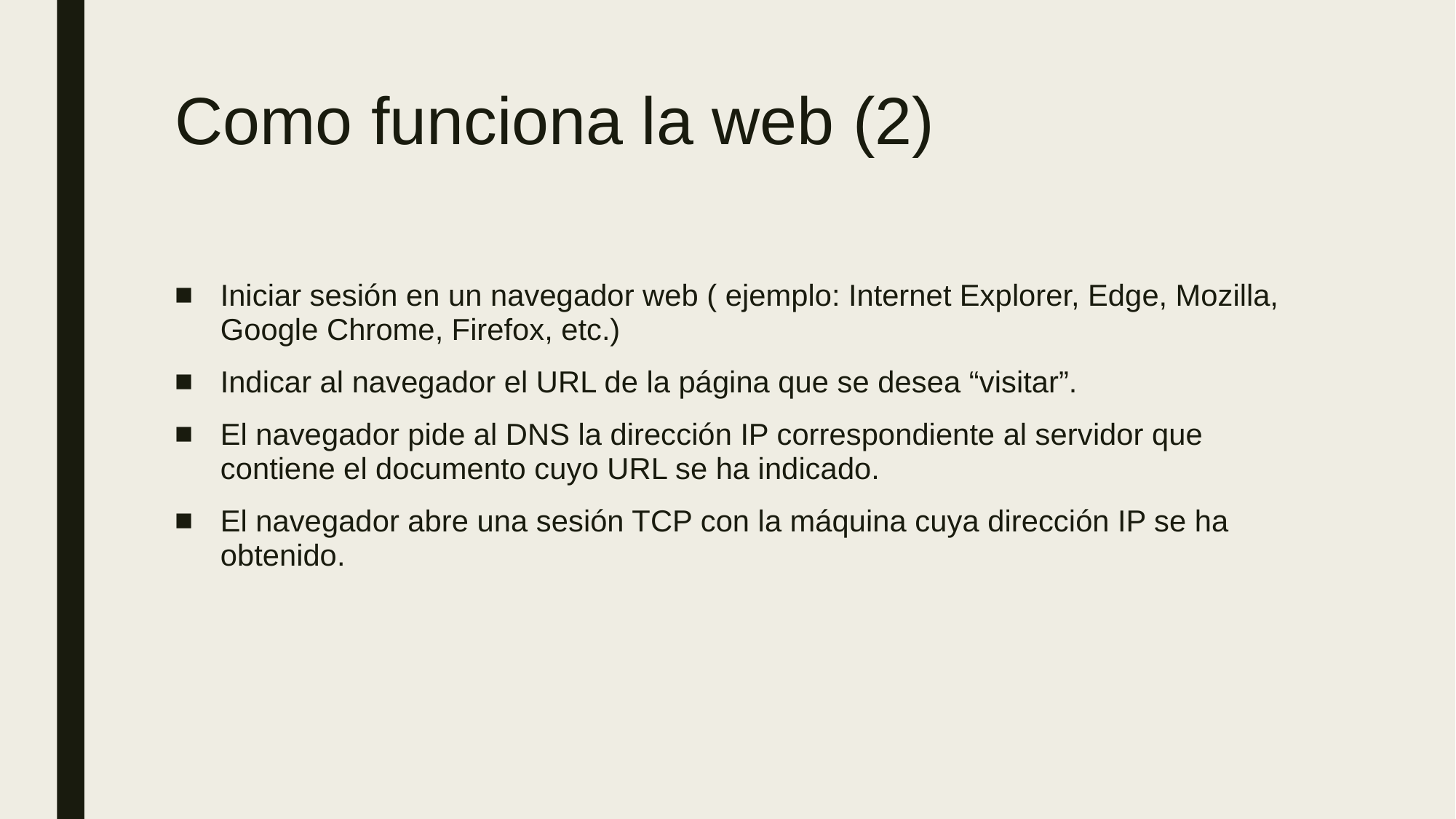

# Como funciona la web (2)
Iniciar sesión en un navegador web ( ejemplo: Internet Explorer, Edge, Mozilla, Google Chrome, Firefox, etc.)
Indicar al navegador el URL de la página que se desea “visitar”.
El navegador pide al DNS la dirección IP correspondiente al servidor que contiene el documento cuyo URL se ha indicado.
El navegador abre una sesión TCP con la máquina cuya dirección IP se ha obtenido.